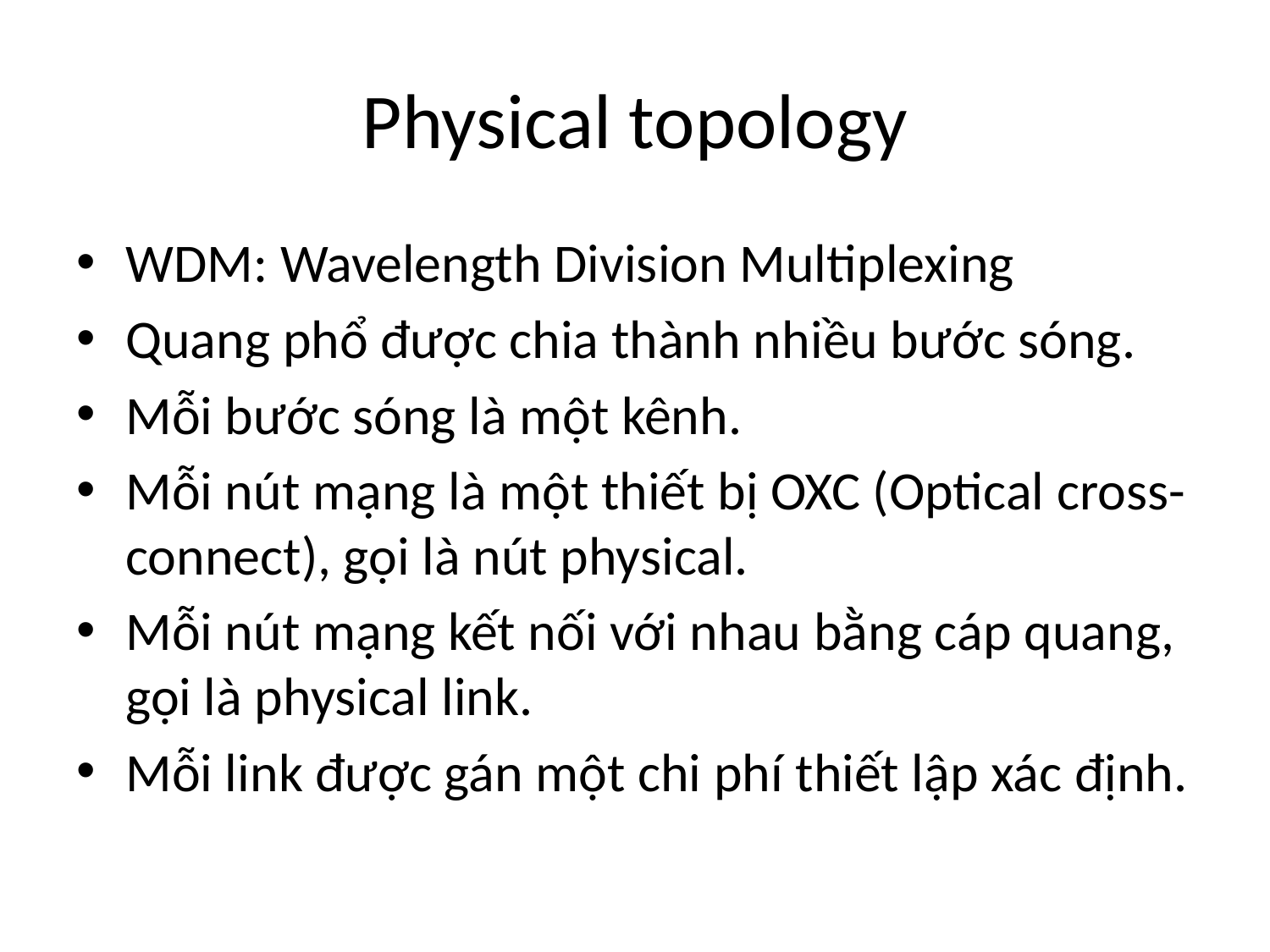

# Physical topology
WDM: Wavelength Division Multiplexing
Quang phổ được chia thành nhiều bước sóng.
Mỗi bước sóng là một kênh.
Mỗi nút mạng là một thiết bị OXC (Optical cross-connect), gọi là nút physical.
Mỗi nút mạng kết nối với nhau bằng cáp quang, gọi là physical link.
Mỗi link được gán một chi phí thiết lập xác định.